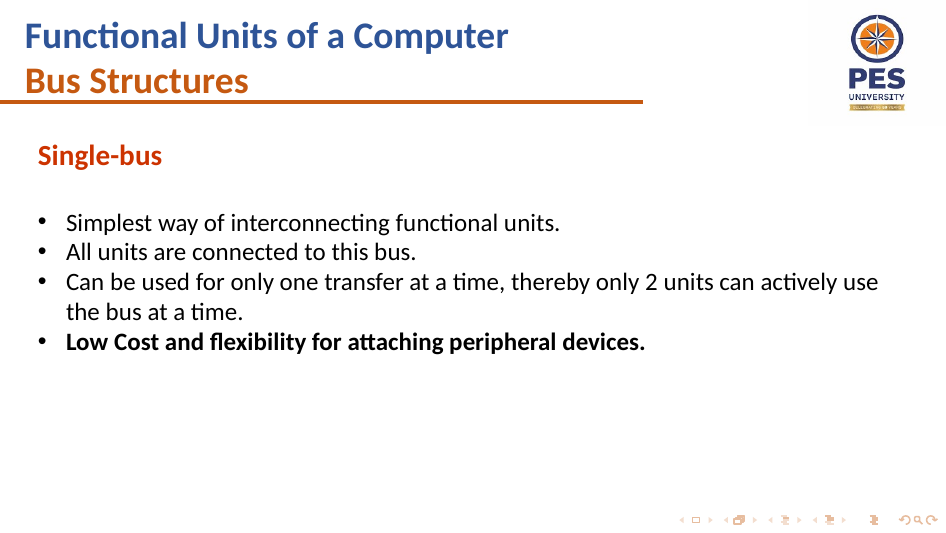

Functional Units of a Computer
Bus Structures

Single-bus

Simplest way of interconnecting functional units.
All units are connected to this bus.
Can be used for only one transfer at a time, thereby only 2 units can actively use the bus at a time.
Low Cost and flexibility for attaching peripheral devices.